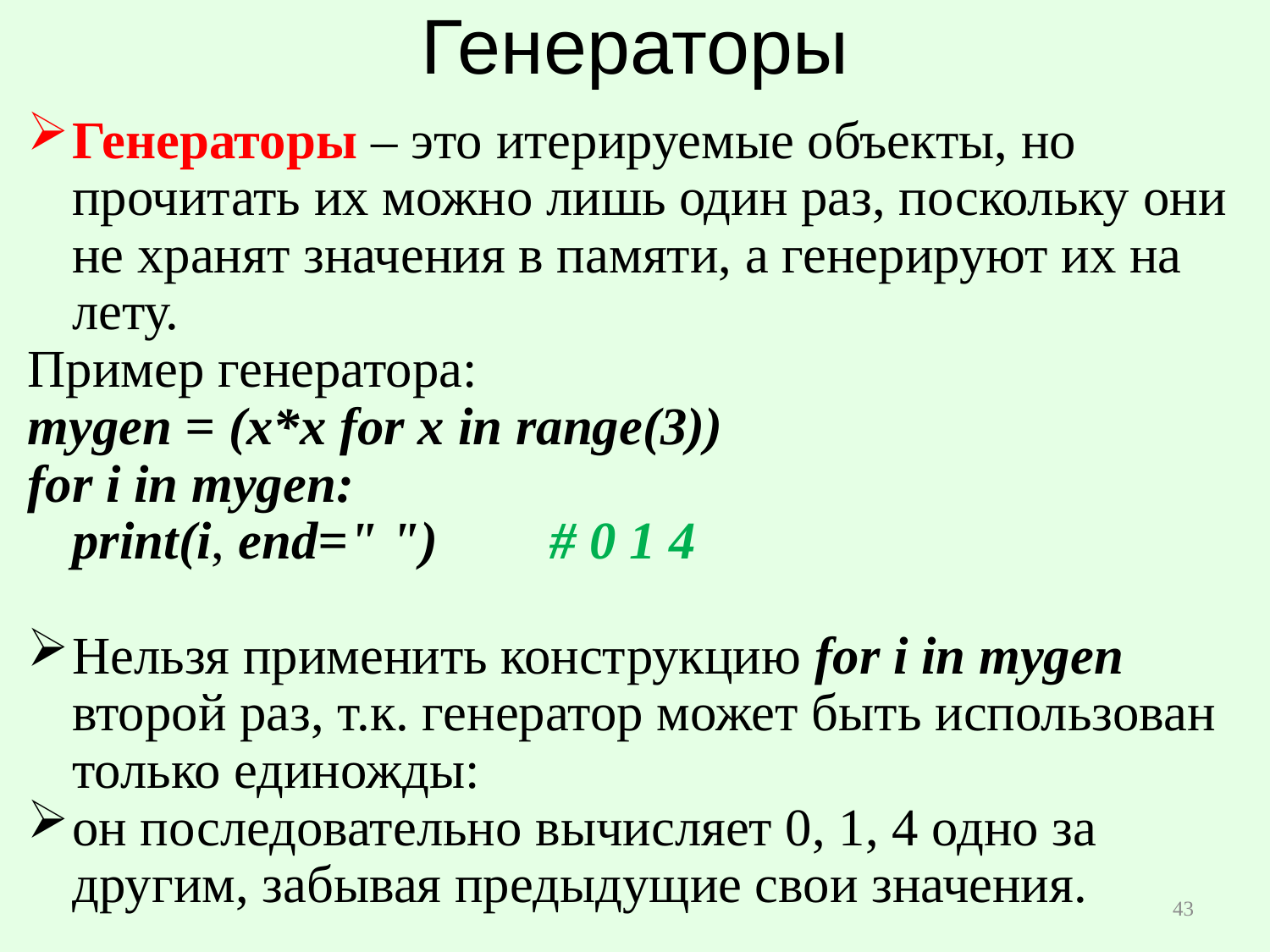

# Генераторы
Генераторы – это итерируемые объекты, но прочитать их можно лишь один раз, поскольку они не хранят значения в памяти, а генерируют их на лету.
Пример генератора:
mygen = (x*x for x in range(3))
for i in mygen:
	print(i, end=" ")		# 0 1 4

Нельзя применить конструкцию for i in mygen второй раз, т.к. генератор может быть использован только единожды:
он последовательно вычисляет 0, 1, 4 одно за другим, забывая предыдущие свои значения.
43